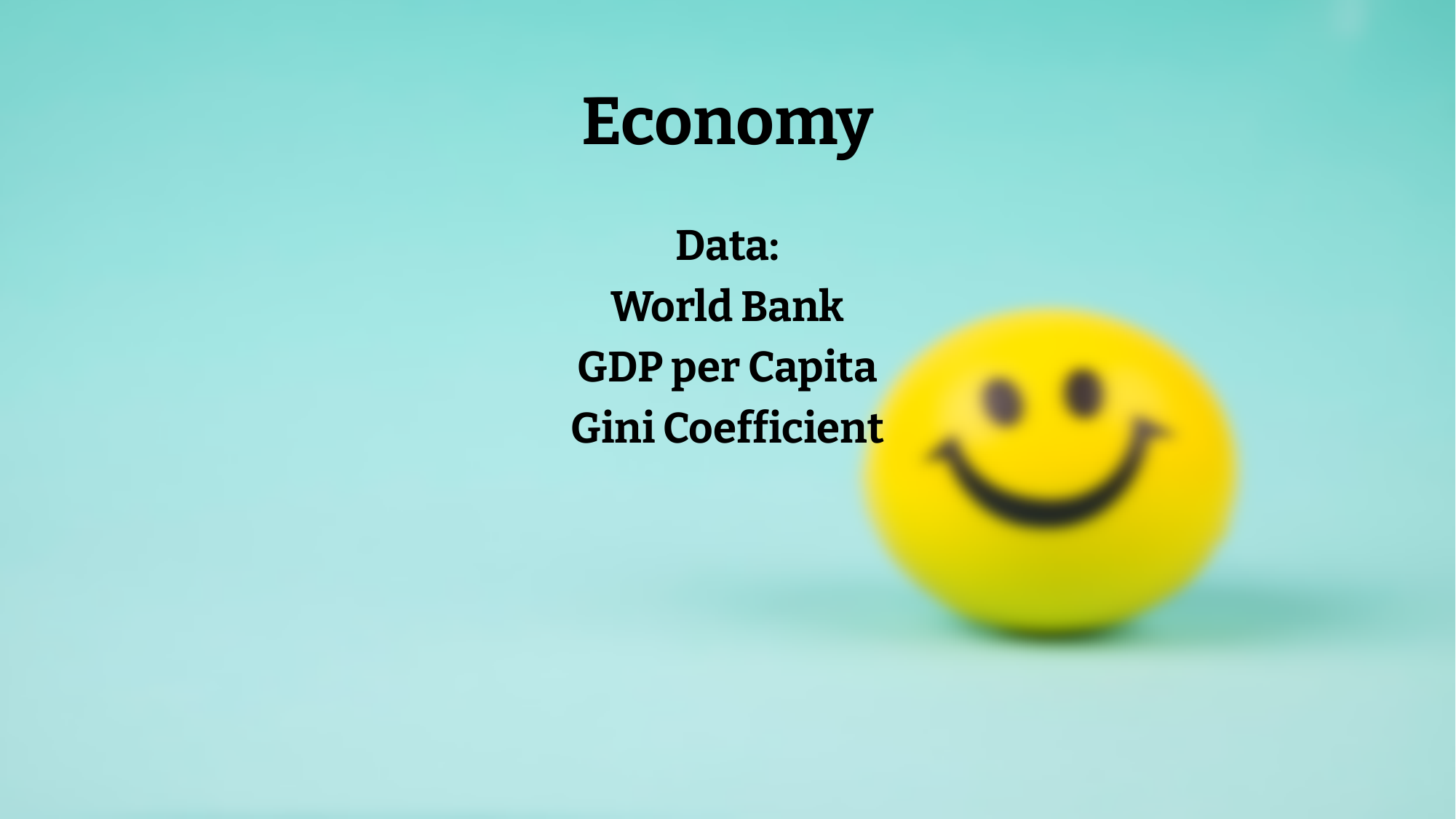

# Economy
Data:
World Bank
GDP per Capita
Gini Coefficient